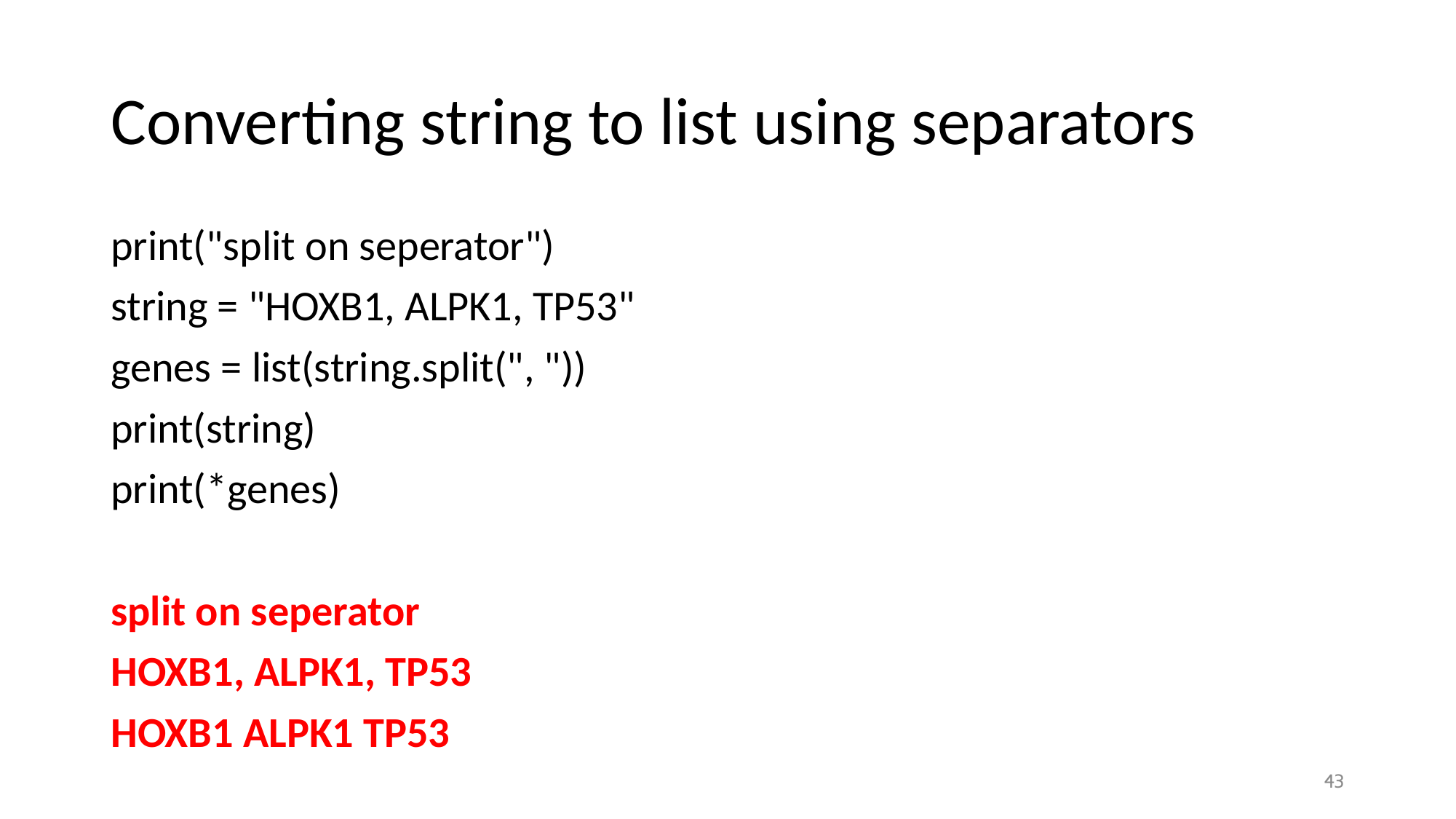

# Converting string to list using separators
print("split on seperator")
string = "HOXB1, ALPK1, TP53"
genes = list(string.split(", "))
print(string)
print(*genes)

split on seperator
HOXB1, ALPK1, TP53
HOXB1 ALPK1 TP53
43